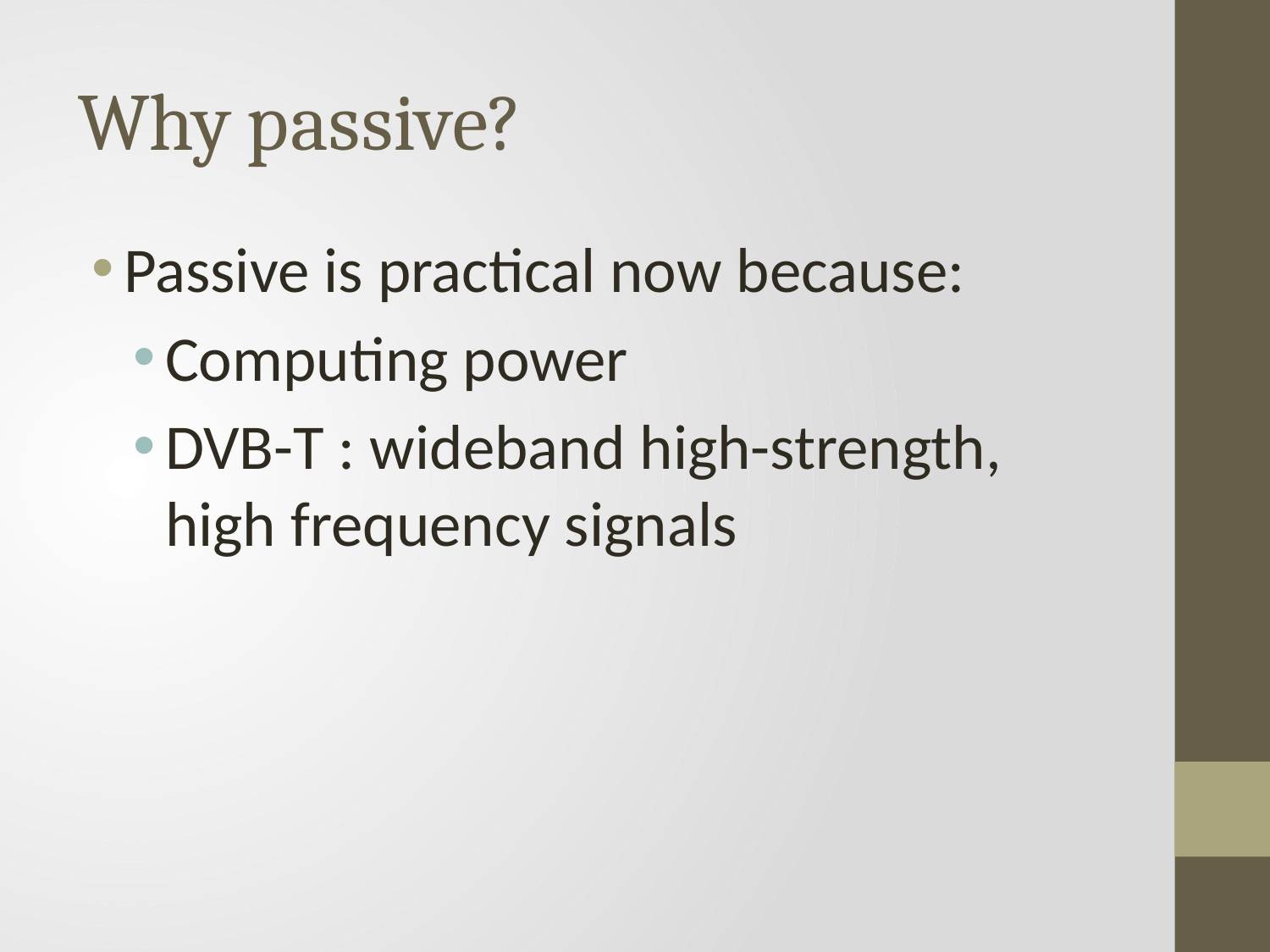

# Why passive?
Passive is practical now because:
Computing power
DVB-T : wideband high-strength, high frequency signals